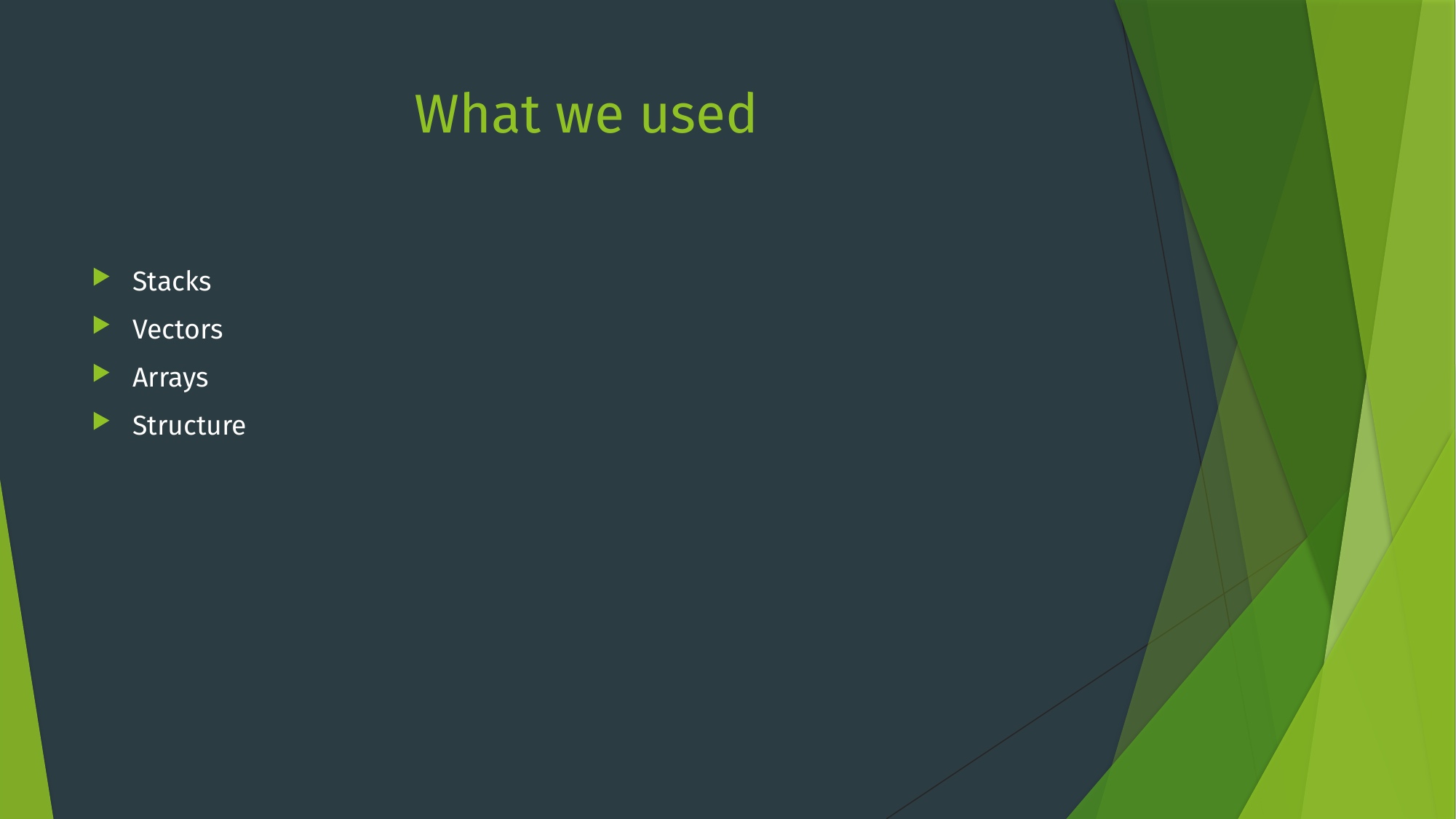

# What we used
Stacks
Vectors
Arrays
Structure